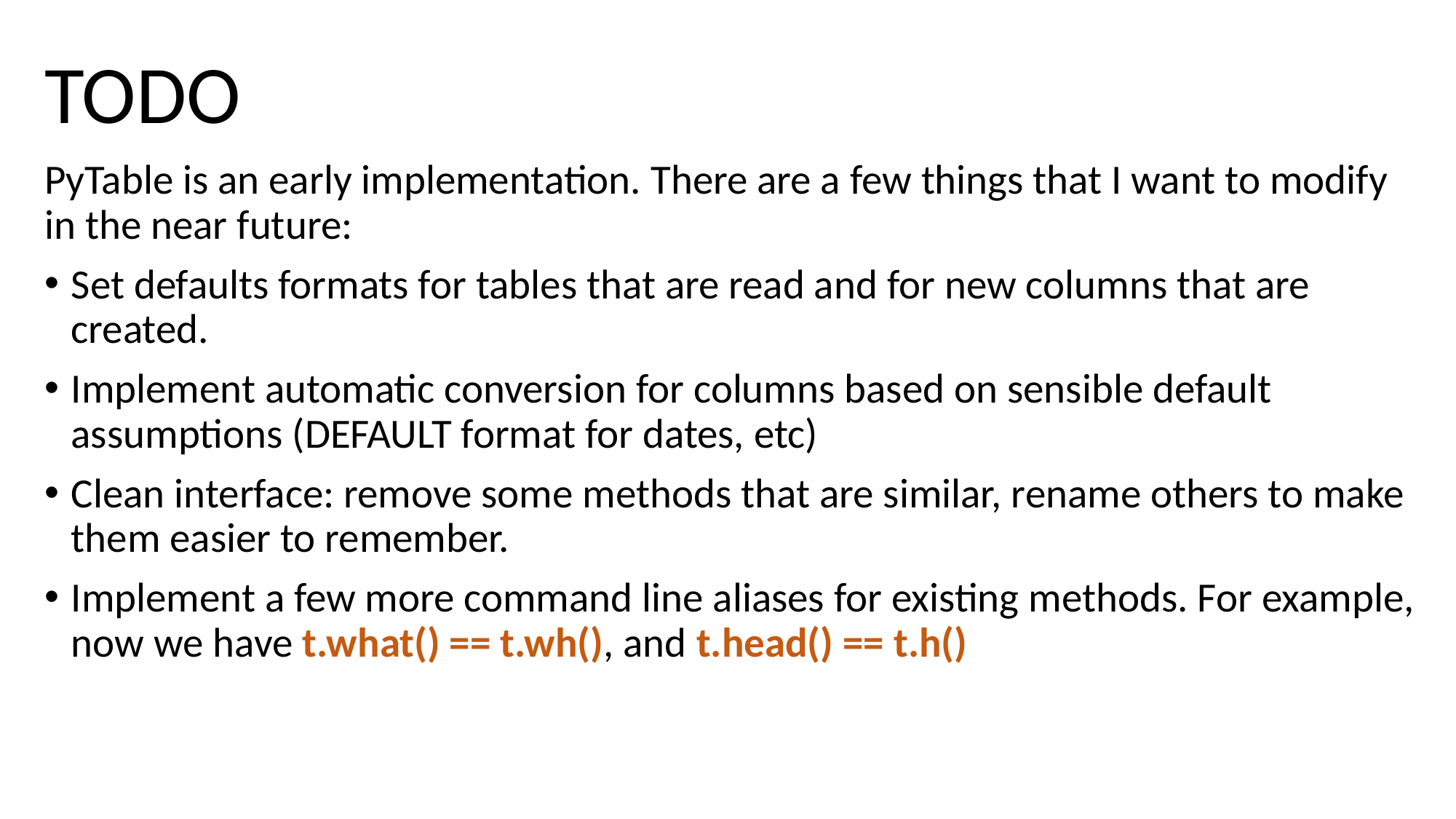

# TODO
PyTable is an early implementation. There are a few things that I want to modify in the near future:
Set defaults formats for tables that are read and for new columns that are created.
Implement automatic conversion for columns based on sensible default assumptions (DEFAULT format for dates, etc)
Clean interface: remove some methods that are similar, rename others to make them easier to remember.
Implement a few more command line aliases for existing methods. For example, now we have t.what() == t.wh(), and t.head() == t.h()